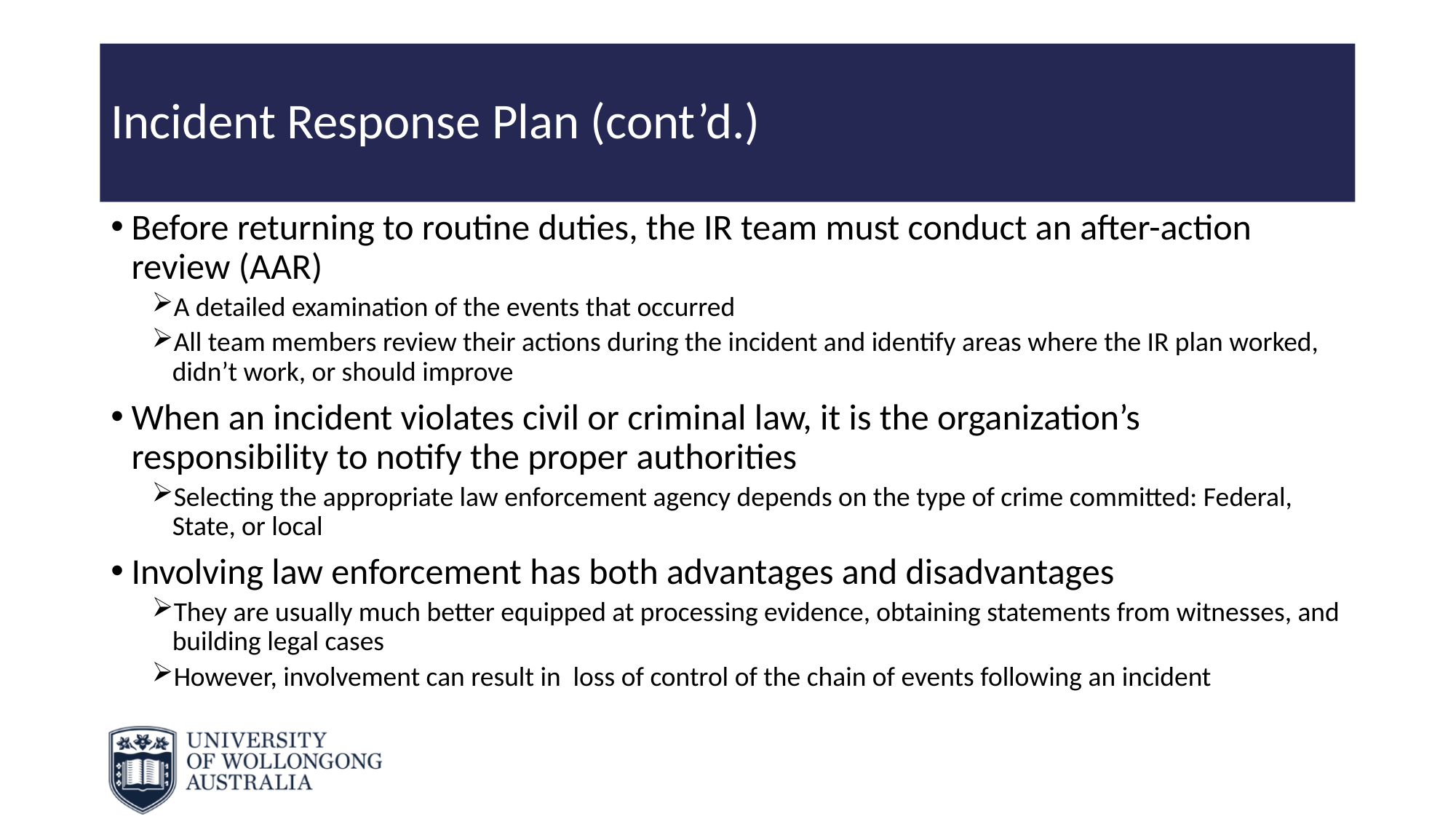

# Incident Response Plan (cont’d.)
Before returning to routine duties, the IR team must conduct an after-action review (AAR)
A detailed examination of the events that occurred
All team members review their actions during the incident and identify areas where the IR plan worked, didn’t work, or should improve
When an incident violates civil or criminal law, it is the organization’s responsibility to notify the proper authorities
Selecting the appropriate law enforcement agency depends on the type of crime committed: Federal, State, or local
Involving law enforcement has both advantages and disadvantages
They are usually much better equipped at processing evidence, obtaining statements from witnesses, and building legal cases
However, involvement can result in  loss of control of the chain of events following an incident